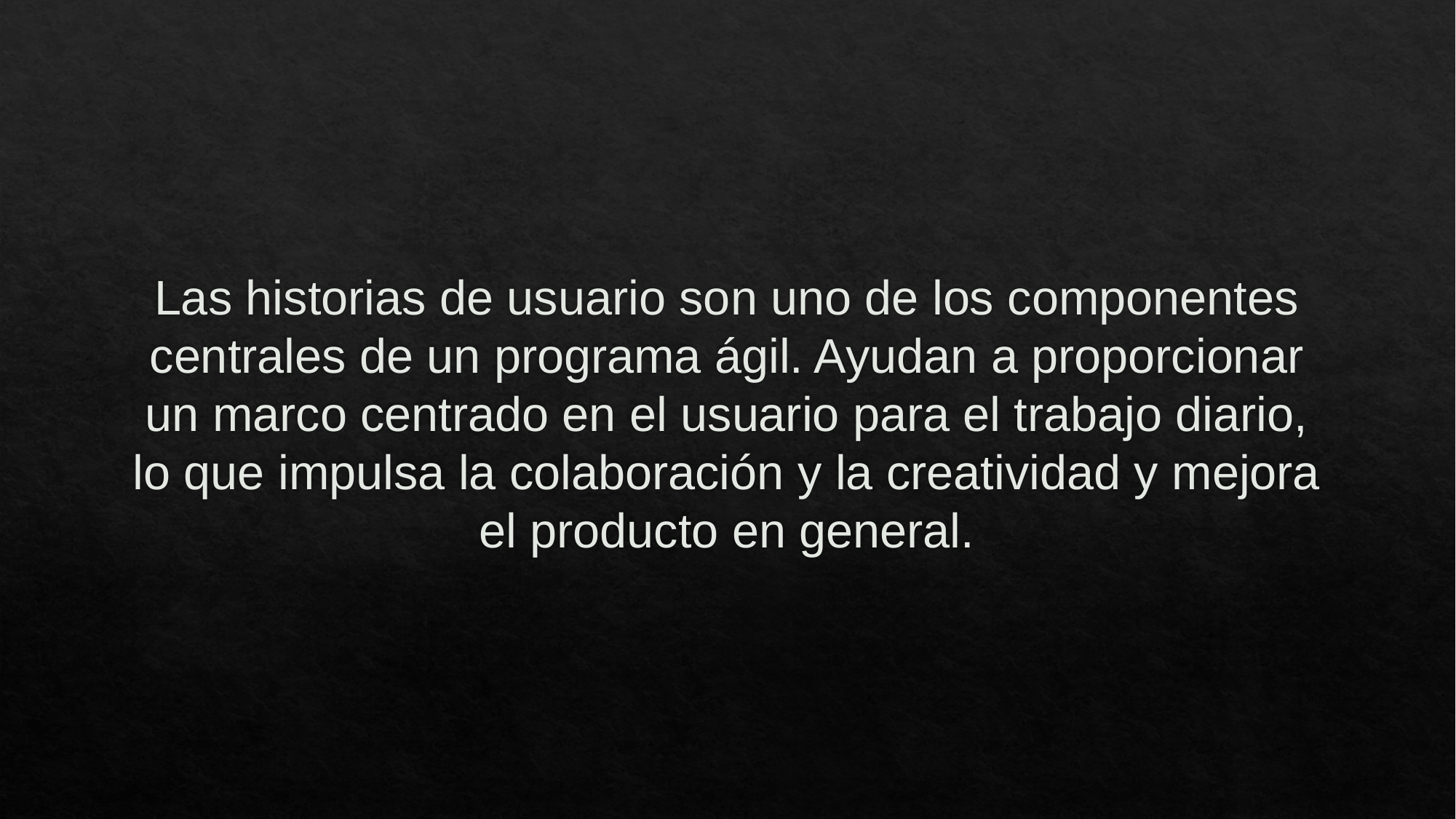

# Las historias de usuario son uno de los componentes centrales de un programa ágil. Ayudan a proporcionar un marco centrado en el usuario para el trabajo diario, lo que impulsa la colaboración y la creatividad y mejora el producto en general.